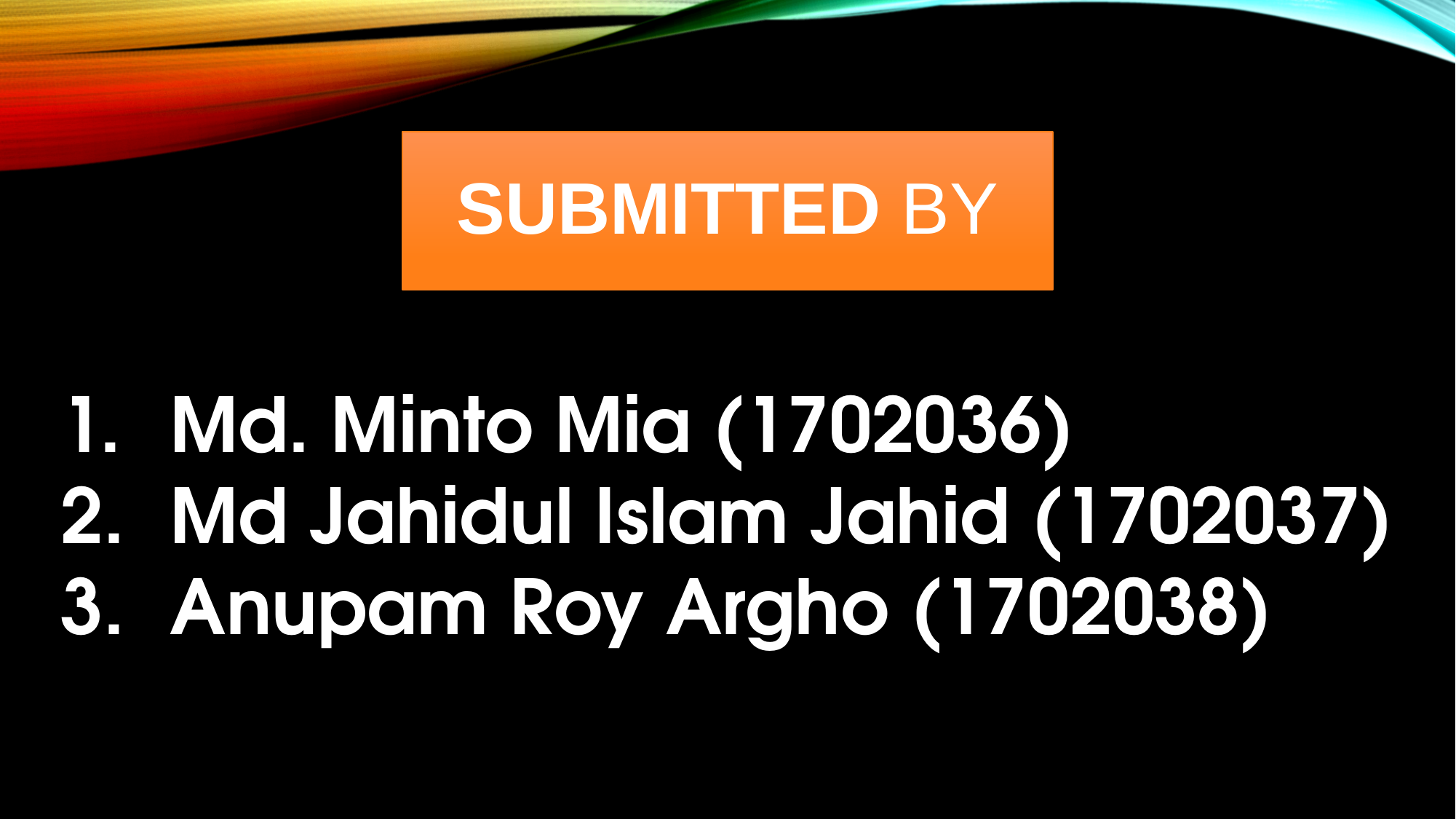

# Submitted by
Md. Minto Mia (1702036)
Md Jahidul Islam Jahid (1702037)
Anupam Roy Argho (1702038)